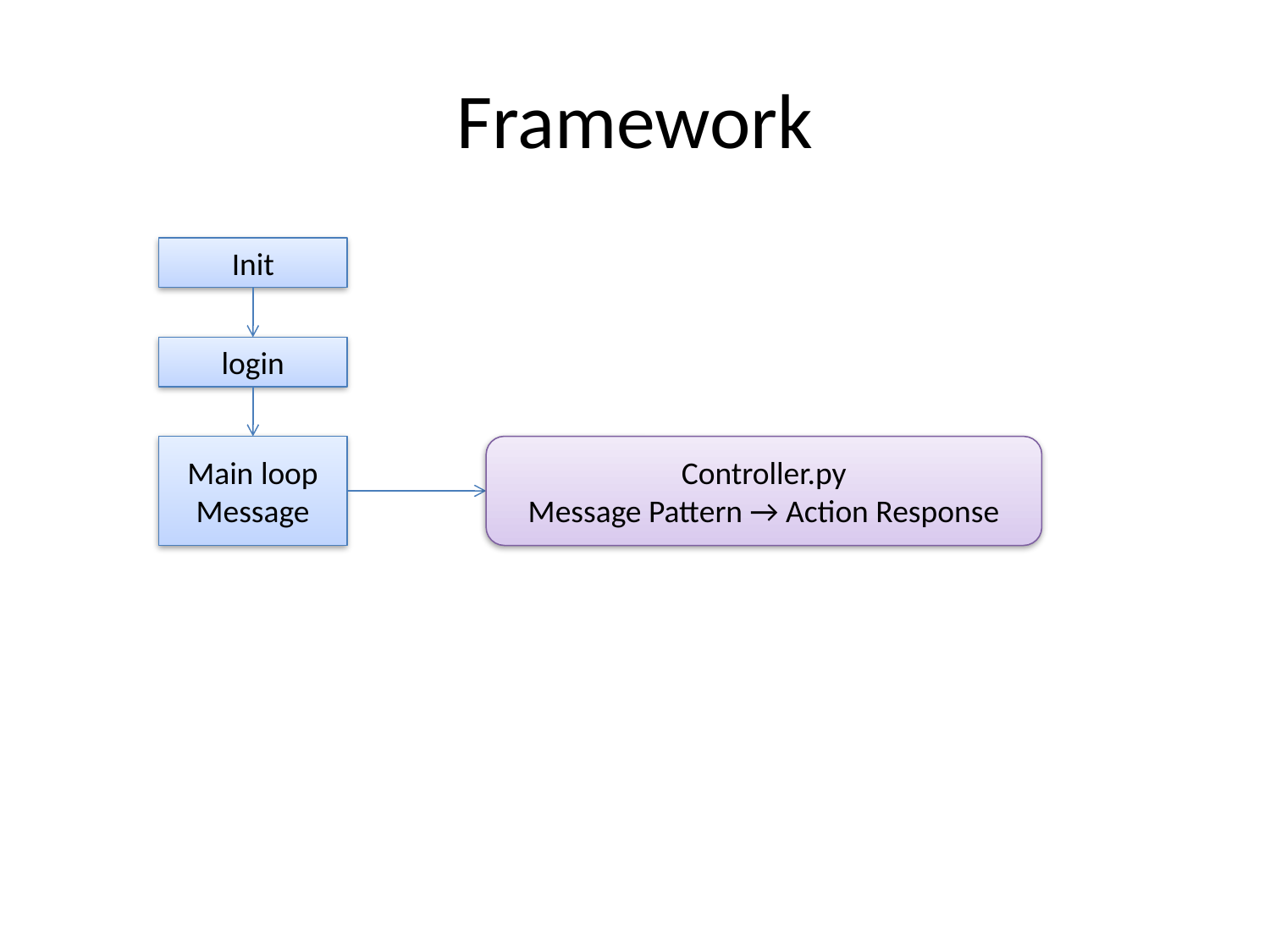

# Framework
Init
login
Main loop
Message
Controller.py
Message Pattern → Action Response